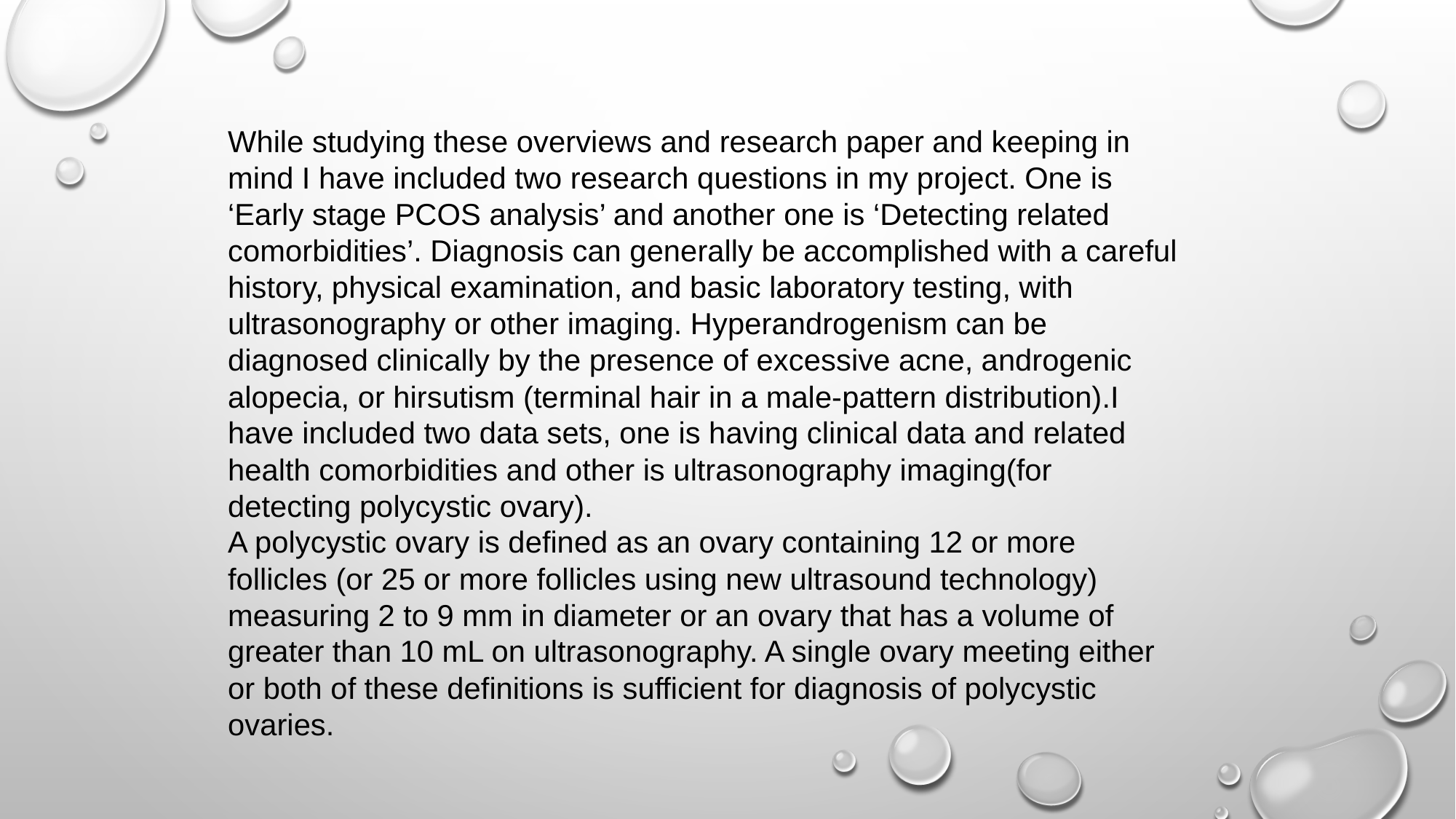

While studying these overviews and research paper and keeping in mind I have included two research questions in my project. One is ‘Early stage PCOS analysis’ and another one is ‘Detecting related comorbidities’. Diagnosis can generally be accomplished with a careful history, physical examination, and basic laboratory testing, with ultrasonography or other imaging. Hyperandrogenism can be diagnosed clinically by the presence of excessive acne, androgenic alopecia, or hirsutism (terminal hair in a male-pattern distribution).I have included two data sets, one is having clinical data and related health comorbidities and other is ultrasonography imaging(for detecting polycystic ovary).
A polycystic ovary is defined as an ovary containing 12 or more follicles (or 25 or more follicles using new ultrasound technology) measuring 2 to 9 mm in diameter or an ovary that has a volume of greater than 10 mL on ultrasonography. A single ovary meeting either or both of these definitions is sufficient for diagnosis of polycystic ovaries.